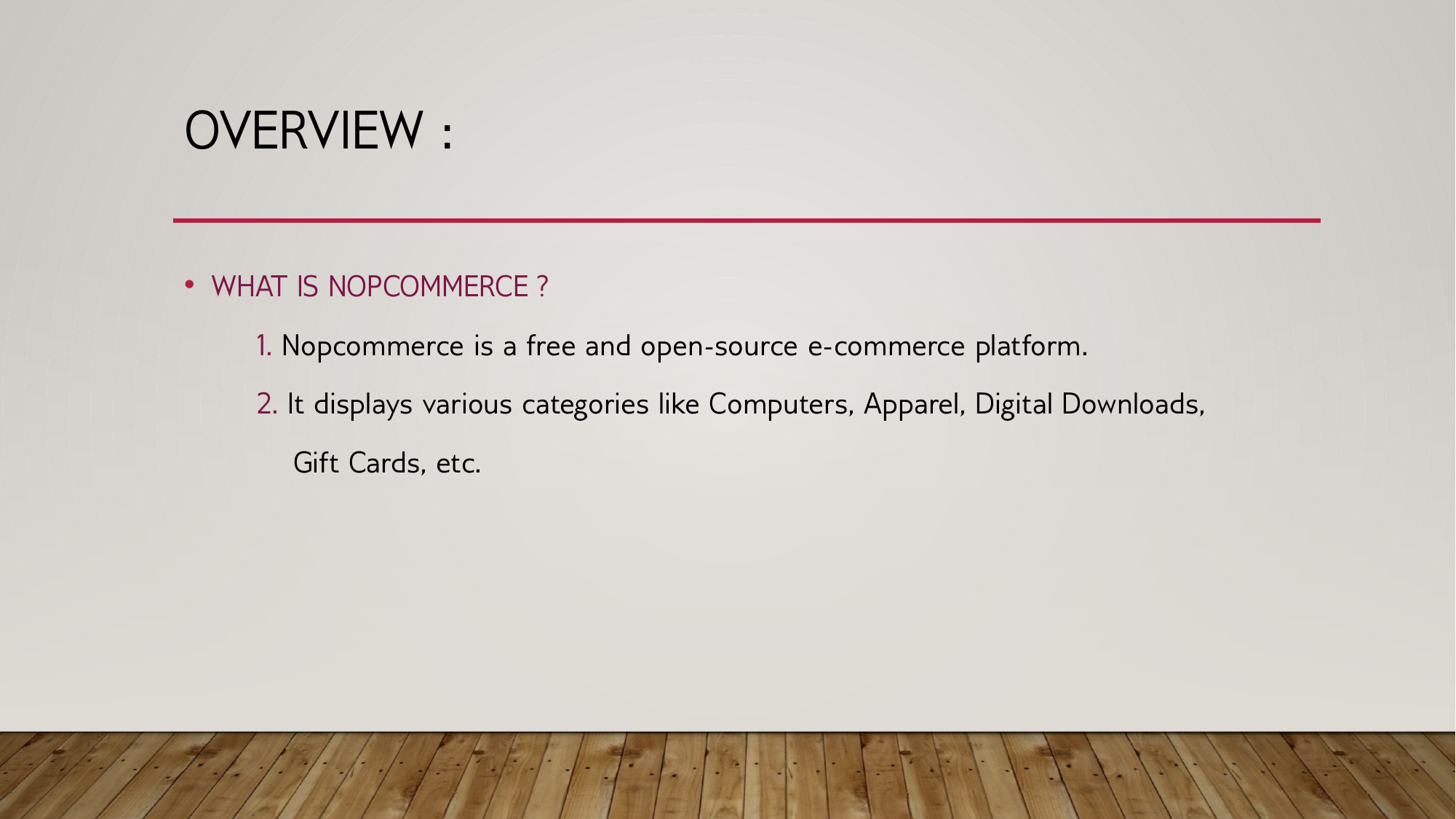

# OVERVIEW :
WHAT IS NOPCOMMERCE ?
        1. Nopcommerce is a free and open-source e-commerce platform.
        2. It displays various categories like Computers, Apparel, Digital Downloads,
            Gift Cards, etc.